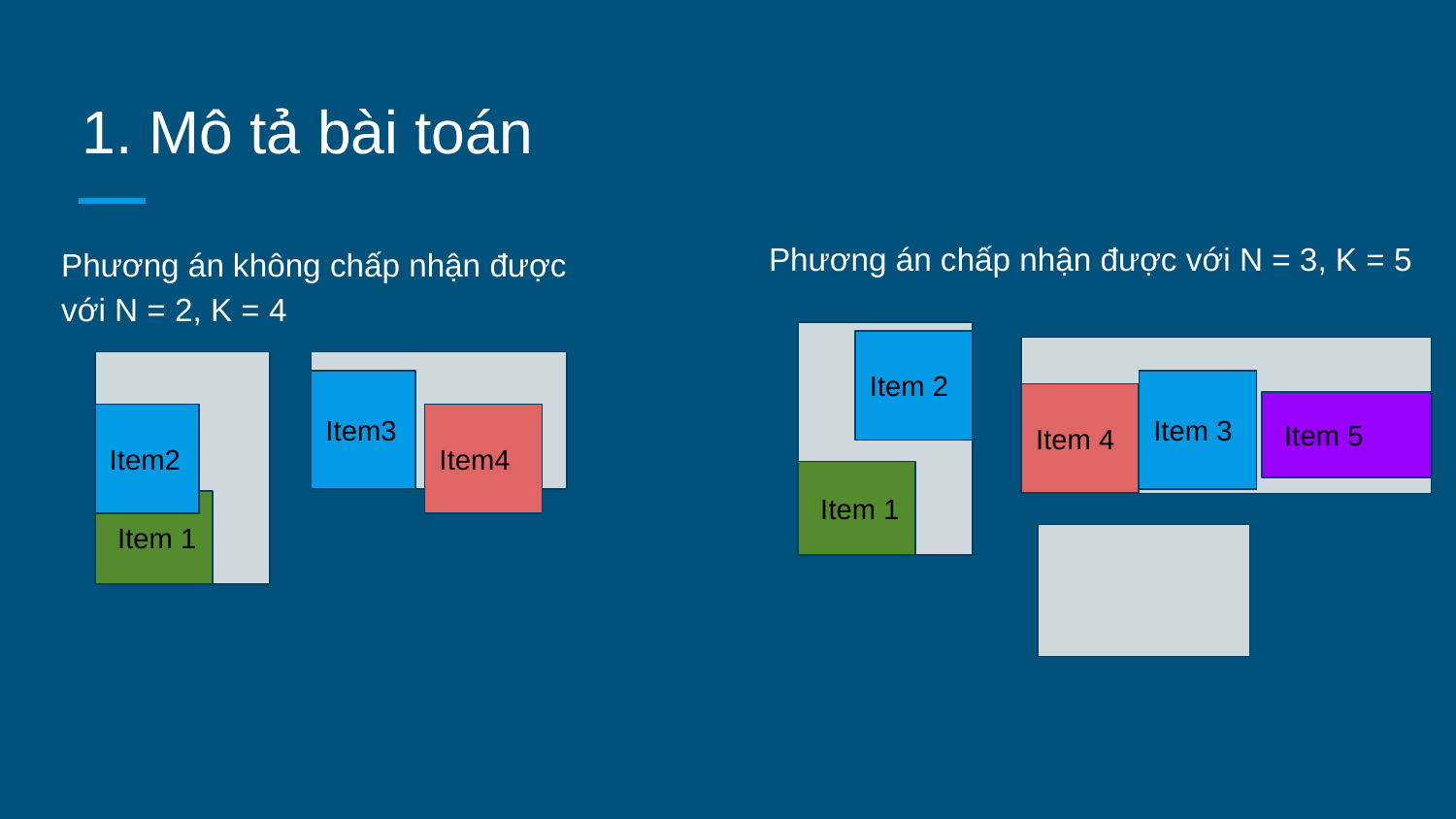

# Mô tả bài toán
Phương án không chấp nhận được với N = 2, K = 4
Phương án chấp nhận được với N = 3, K = 5

Item 2

Item3
Item 3
Item 4
 Item 5
Item2
Item4
 Item 1
 Item 1